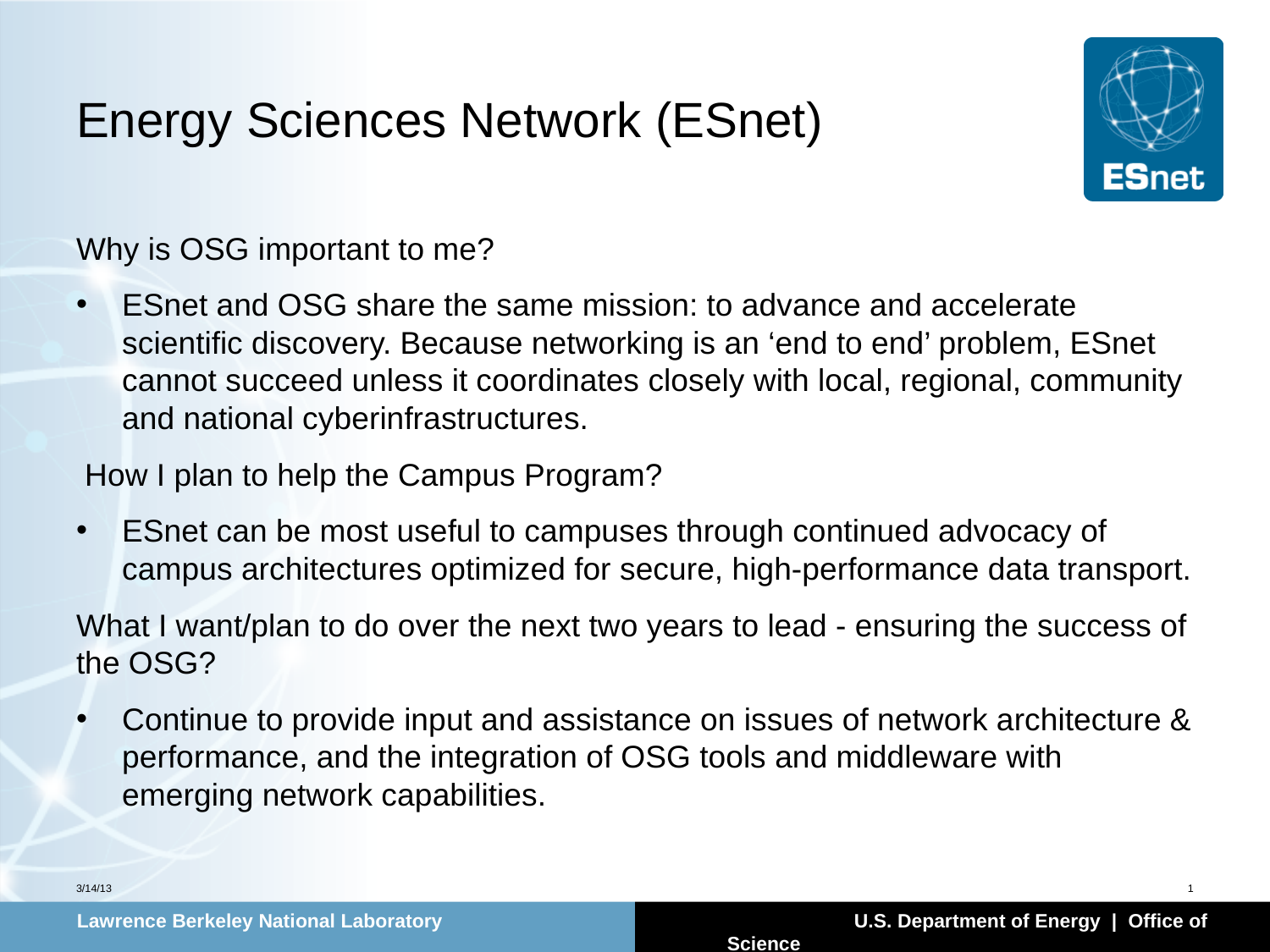

# Energy Sciences Network (ESnet)
Why is OSG important to me?
ESnet and OSG share the same mission: to advance and accelerate scientific discovery. Because networking is an ‘end to end’ problem, ESnet cannot succeed unless it coordinates closely with local, regional, community and national cyberinfrastructures.
 How I plan to help the Campus Program?
ESnet can be most useful to campuses through continued advocacy of campus architectures optimized for secure, high-performance data transport.
What I want/plan to do over the next two years to lead - ensuring the success of the OSG?
Continue to provide input and assistance on issues of network architecture & performance, and the integration of OSG tools and middleware with emerging network capabilities.

3/14/13
1